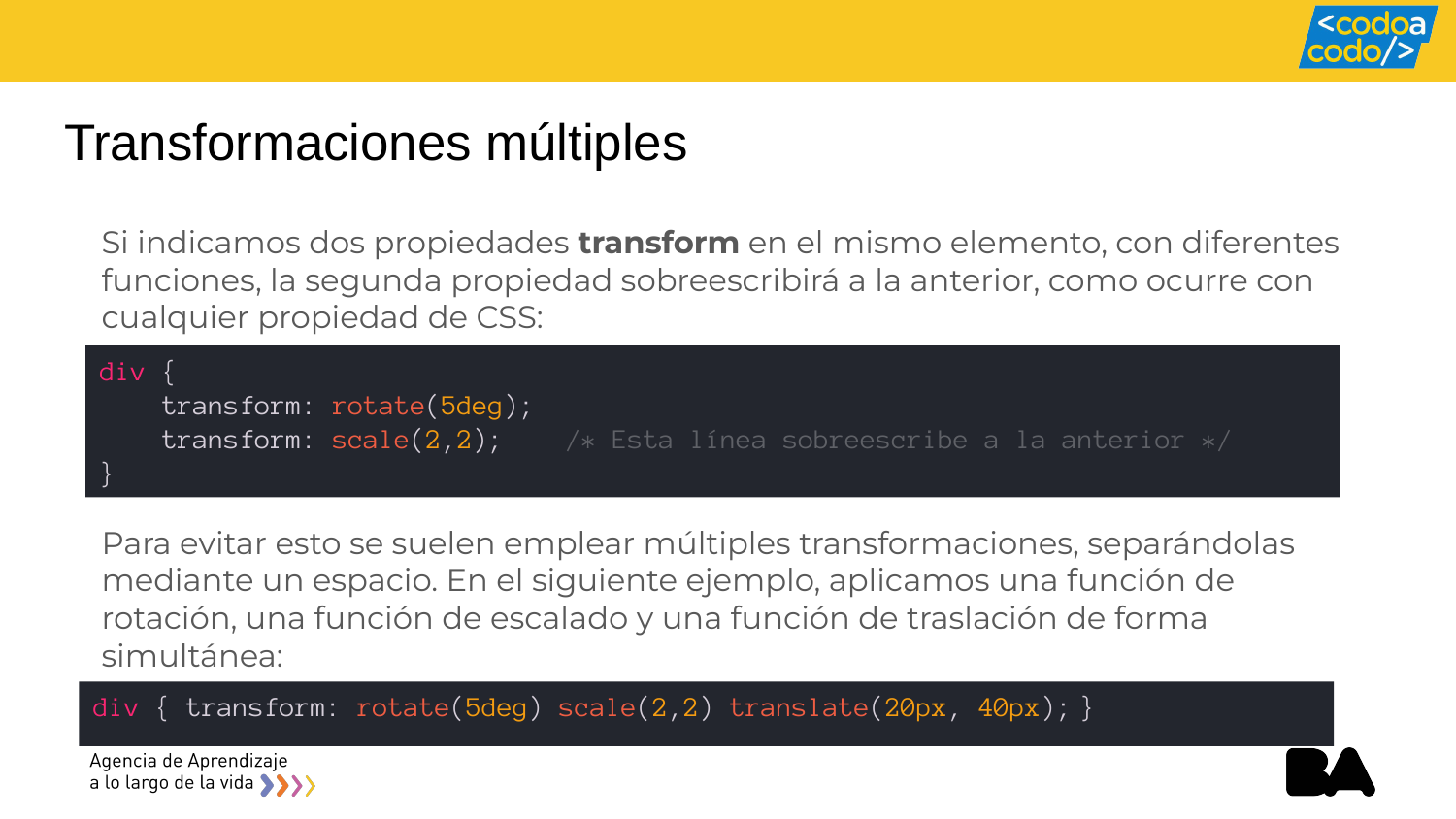

# Transformaciones múltiples

Si indicamos dos propiedades transform en el mismo elemento, con diferentes funciones, la segunda propiedad sobreescribirá a la anterior, como ocurre con cualquier propiedad de CSS:

Para evitar esto se suelen emplear múltiples transformaciones, separándolas mediante un espacio. En el siguiente ejemplo, aplicamos una función de rotación, una función de escalado y una función de traslación de forma simultánea:

div {
    transform: rotate(5deg);
    transform: scale(2,2);    /* Esta línea sobreescribe a la anterior */
}
div { transform: rotate(5deg) scale(2,2) translate(20px, 40px); }